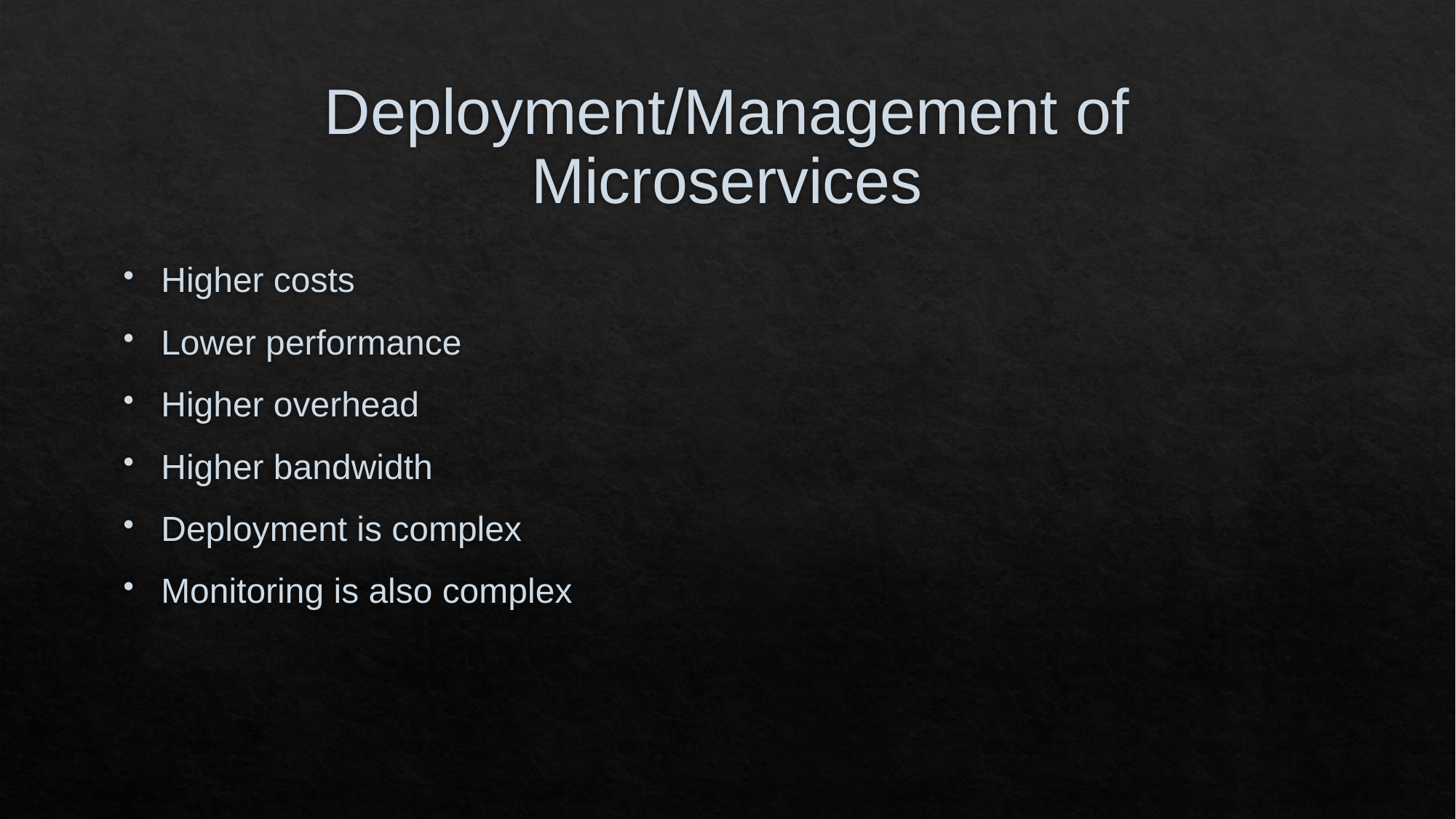

# Deployment/Management of Microservices
Higher costs
Lower performance
Higher overhead
Higher bandwidth
Deployment is complex
Monitoring is also complex